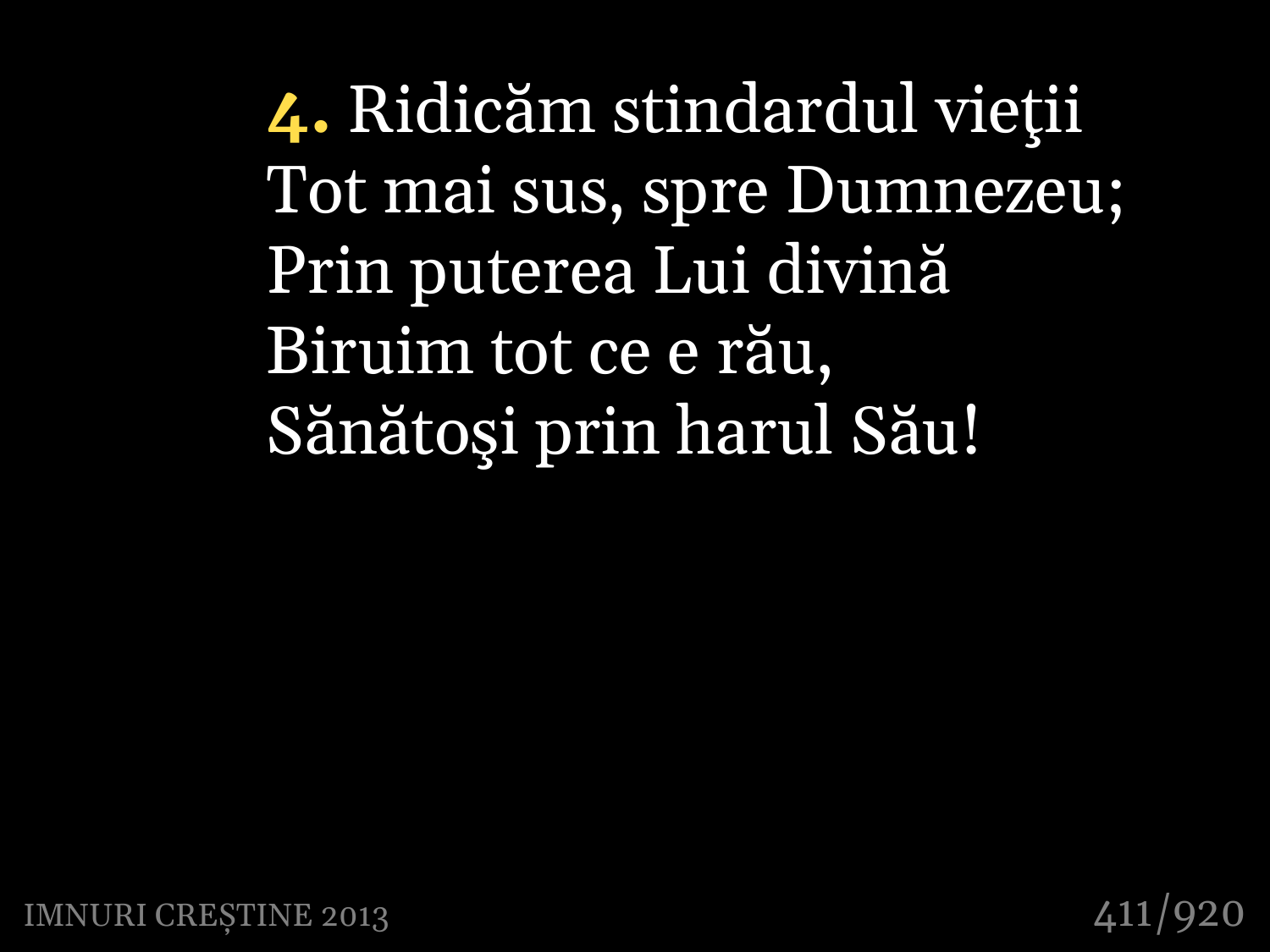

4. Ridicăm stindardul vieţii
Tot mai sus, spre Dumnezeu;
Prin puterea Lui divină
Biruim tot ce e rău,
Sănătoşi prin harul Său!
411/920
IMNURI CREȘTINE 2013